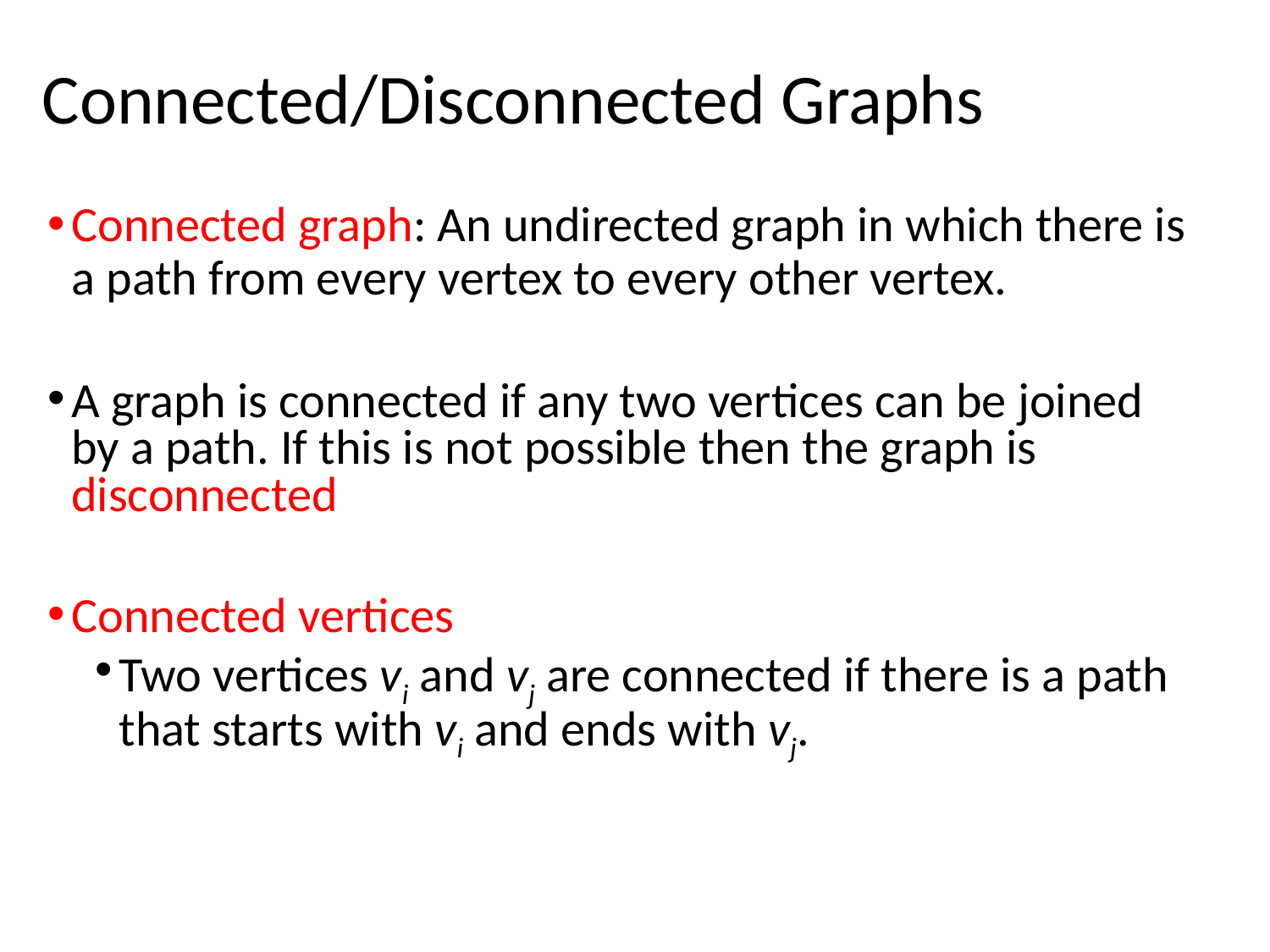

Connected/Disconnected Graphs
Connected graph: An undirected graph in which there is a path from every vertex to every other vertex.

A graph is connected if any two vertices can be joined by a path. If this is not possible then the graph is disconnected

Connected vertices
Two vertices vi and vj are connected if there is a path that starts with vi and ends with vj.